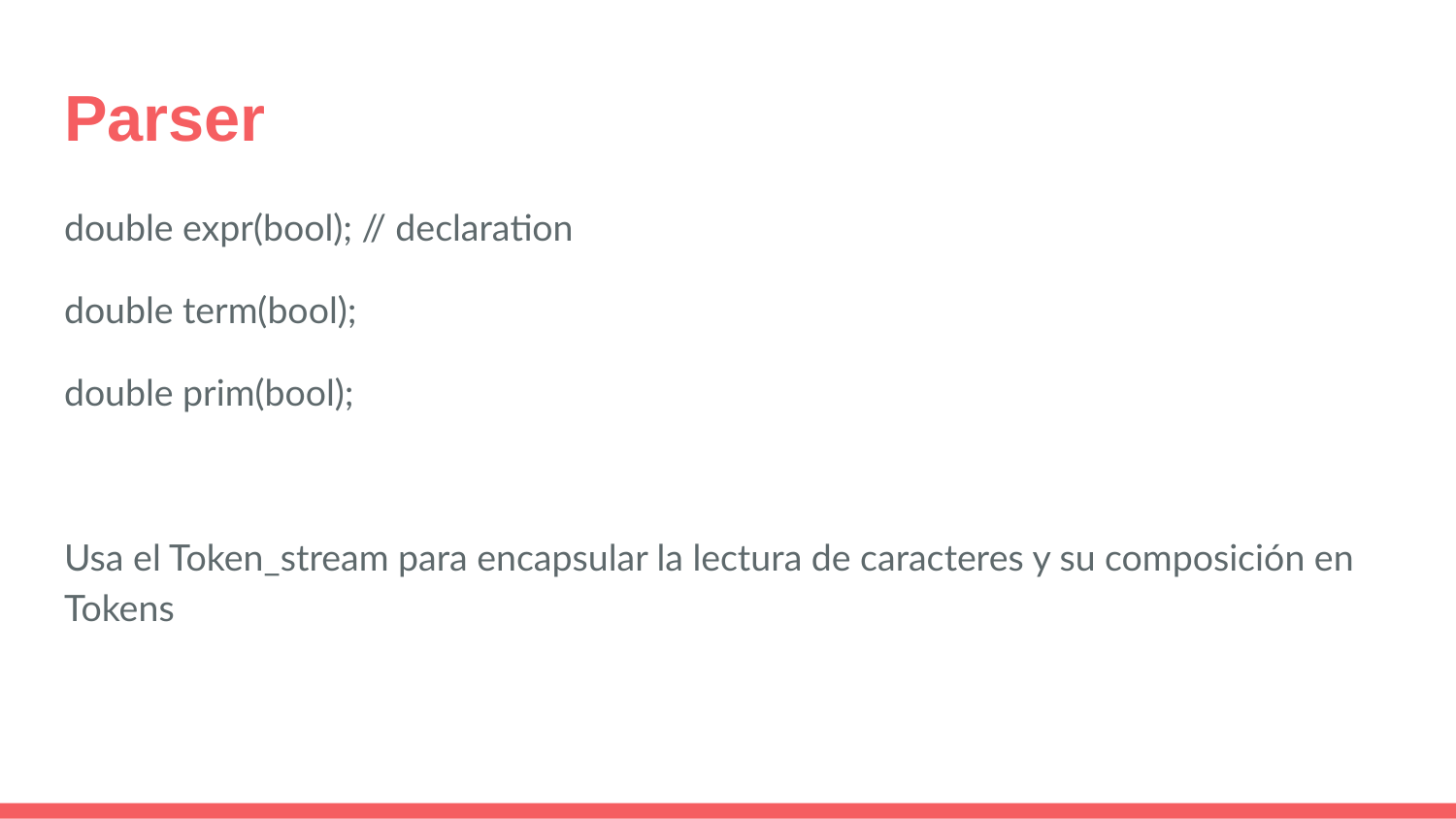

# Parser
double expr(bool); // declaration
double term(bool);
double prim(bool);

Usa el Token_stream para encapsular la lectura de caracteres y su composición en Tokens